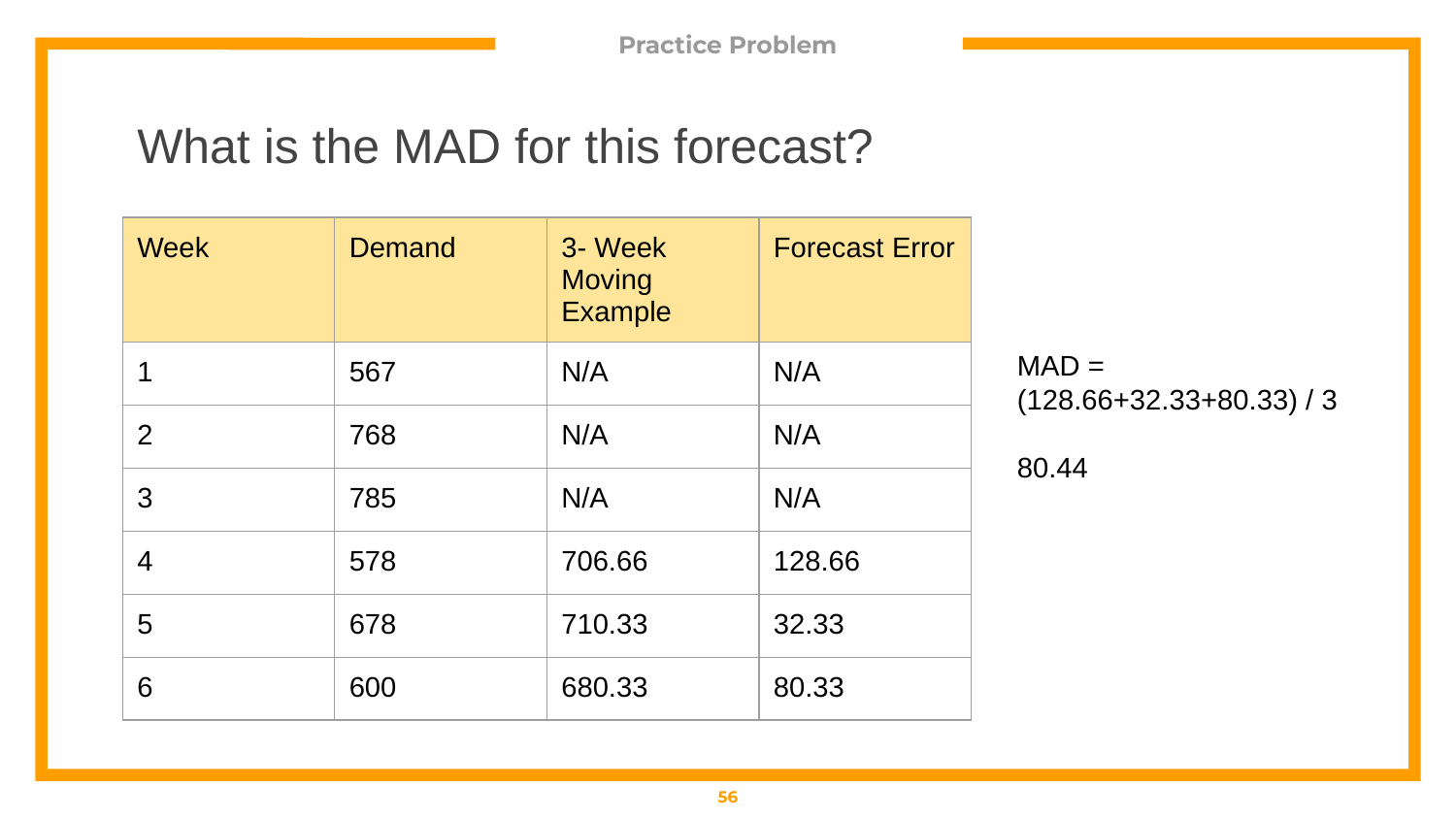

# Practice Problem
What is the MAD for this forecast?
| Week | Demand | 3- Week Moving Example | Forecast Error |
| --- | --- | --- | --- |
| 1 | 567 | N/A | N/A |
| 2 | 768 | N/A | N/A |
| 3 | 785 | N/A | N/A |
| 4 | 578 | 706.66 | 128.66 |
| 5 | 678 | 710.33 | 32.33 |
| 6 | 600 | 680.33 | 80.33 |
MAD = (128.66+32.33+80.33) / 3

80.44
56